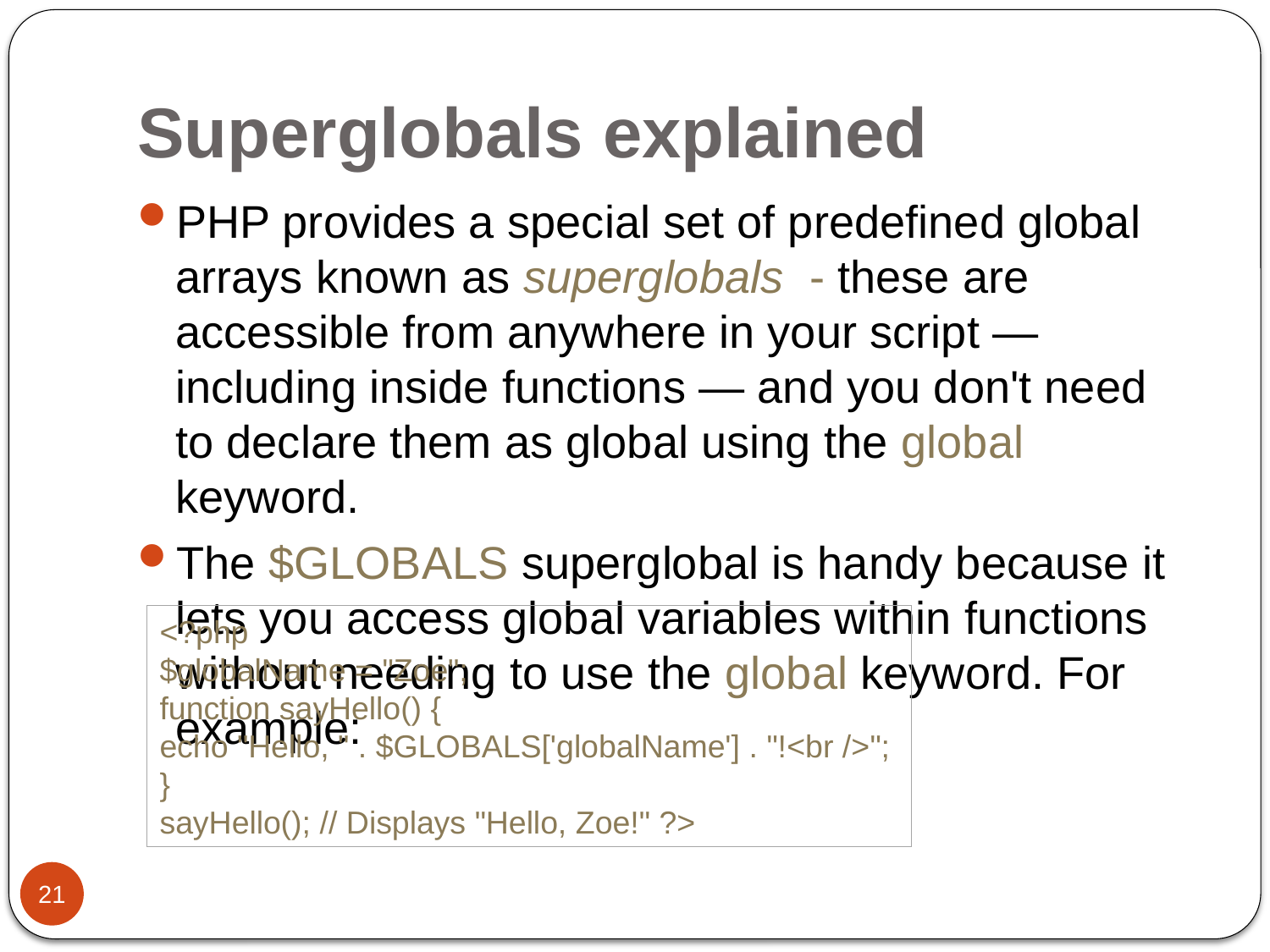

# Superglobals explained
PHP provides a special set of predefined global arrays known as superglobals  - these are accessible from anywhere in your script — including inside functions — and you don't need to declare them as global using the global keyword.
The $GLOBALS superglobal is handy because it lets you access global variables within functions without needing to use the global keyword. For example:

<?php
$globalName = "Zoe";
function sayHello() {
echo "Hello, " . $GLOBALS['globalName'] . "!<br />";
}
sayHello(); // Displays "Hello, Zoe!" ?>
21